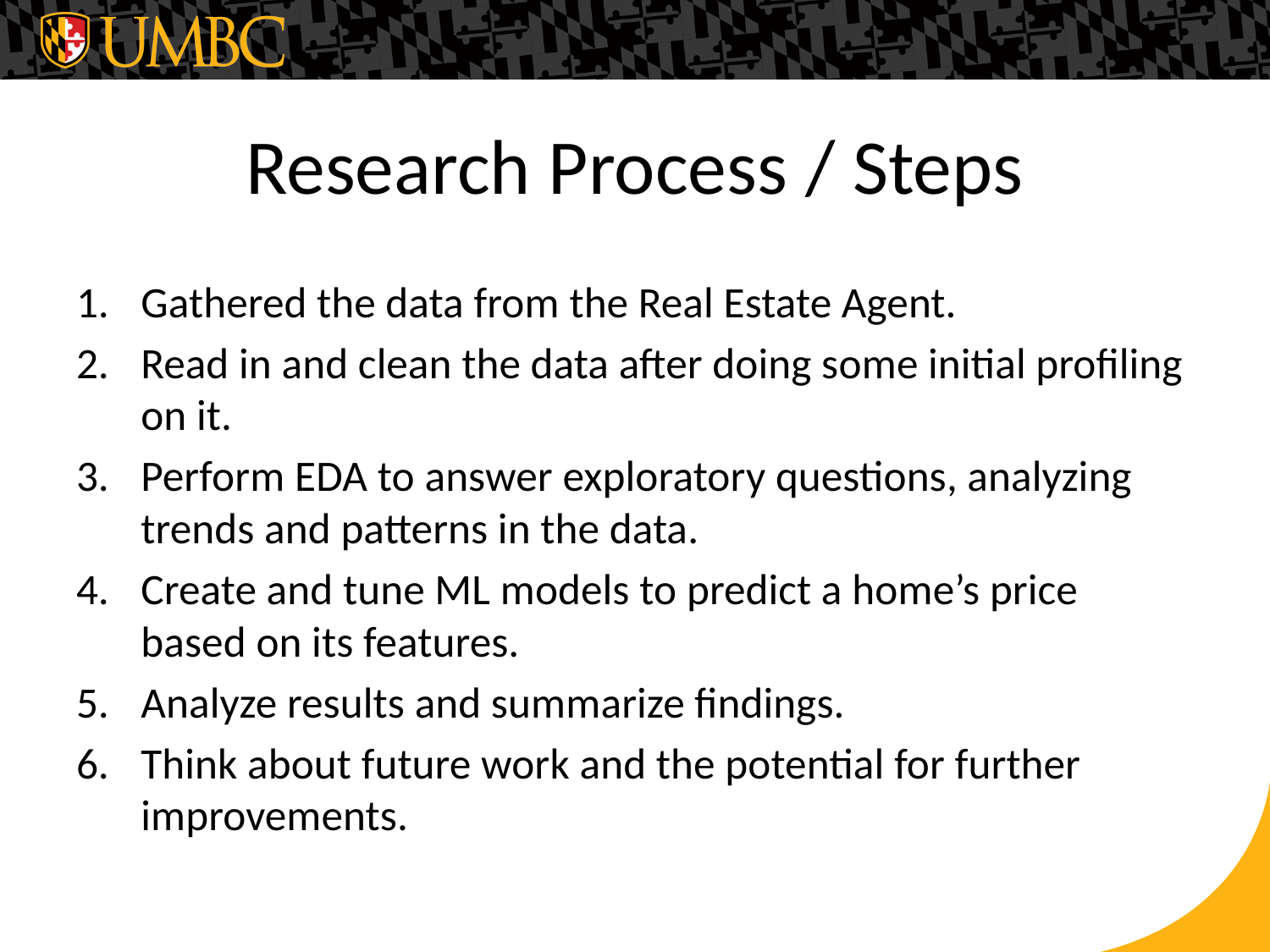

# Research Process / Steps
Gathered the data from the Real Estate Agent.
Read in and clean the data after doing some initial profiling on it.
Perform EDA to answer exploratory questions, analyzing trends and patterns in the data.
Create and tune ML models to predict a home’s price based on its features.
Analyze results and summarize findings.
Think about future work and the potential for further improvements.